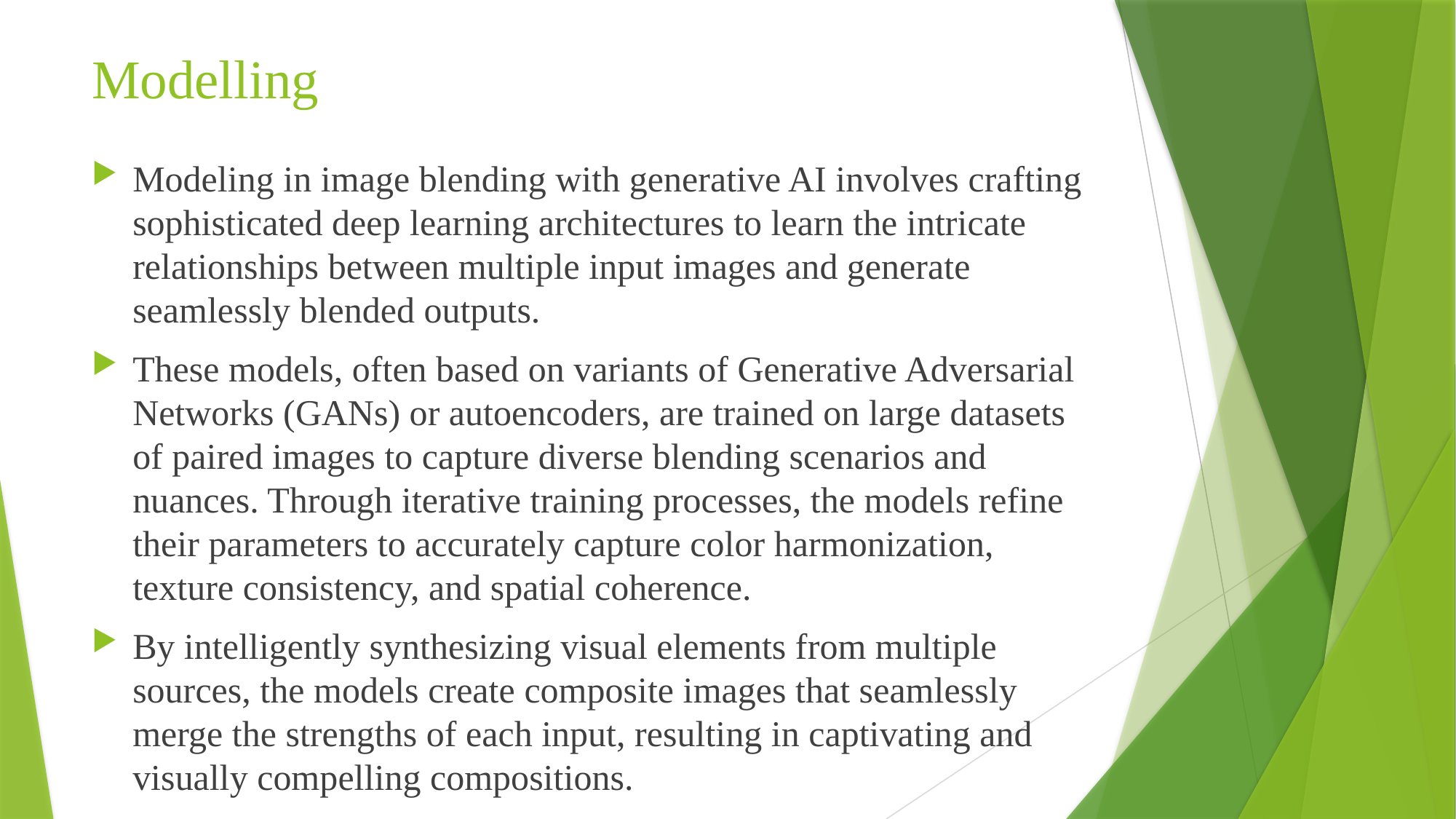

# Modelling
Modeling in image blending with generative AI involves crafting sophisticated deep learning architectures to learn the intricate relationships between multiple input images and generate seamlessly blended outputs.
These models, often based on variants of Generative Adversarial Networks (GANs) or autoencoders, are trained on large datasets of paired images to capture diverse blending scenarios and nuances. Through iterative training processes, the models refine their parameters to accurately capture color harmonization, texture consistency, and spatial coherence.
By intelligently synthesizing visual elements from multiple sources, the models create composite images that seamlessly merge the strengths of each input, resulting in captivating and visually compelling compositions.